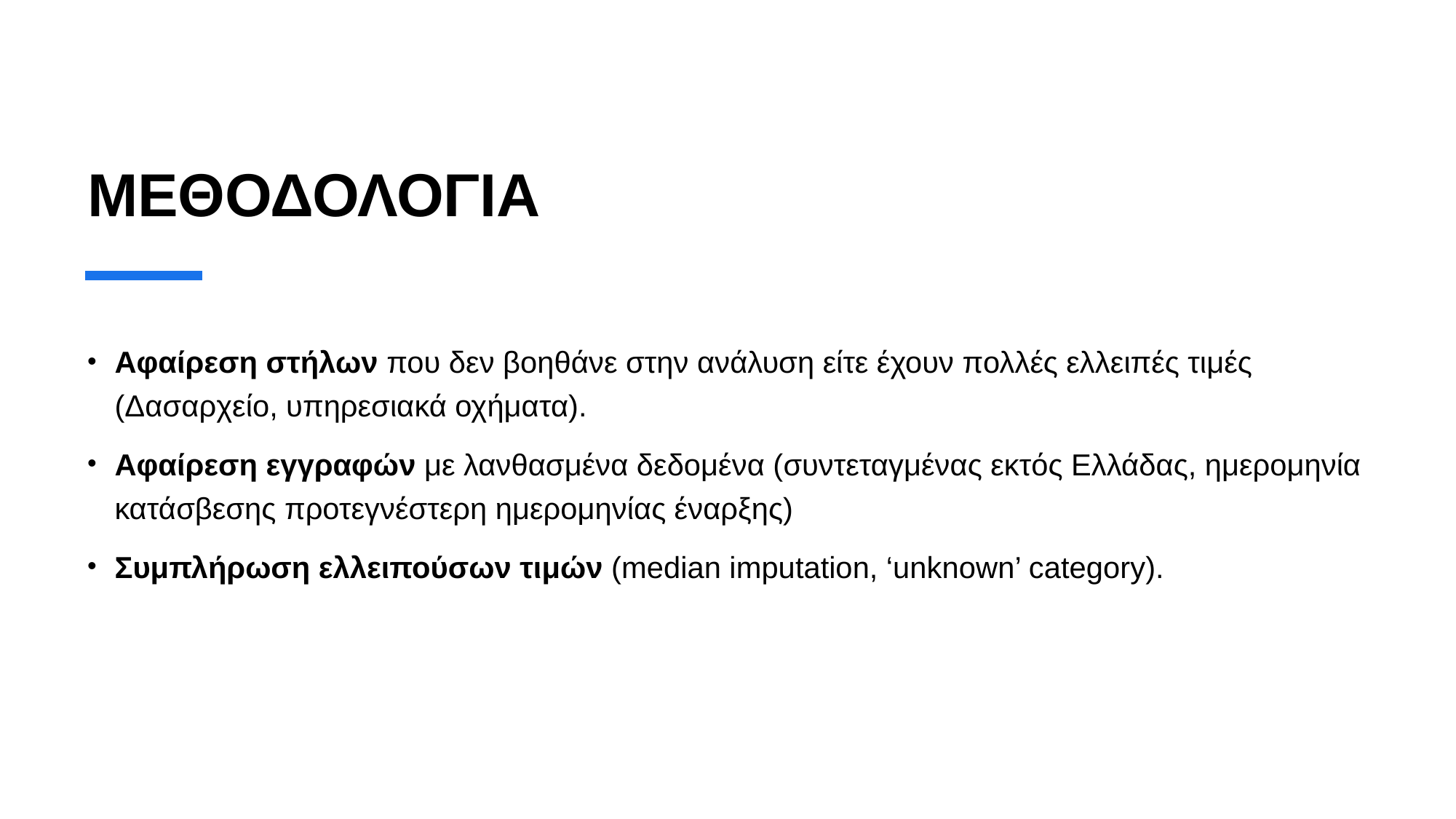

# ΜΕΘΟΔΟΛΟΓΙΑ
Αφαίρεση στήλων που δεν βοηθάνε στην ανάλυση είτε έχουν πολλές ελλειπές τιμές (Δασαρχείο, υπηρεσιακά οχήματα).
Αφαίρεση εγγραφών με λανθασμένα δεδομένα (συντεταγμένας εκτός Ελλάδας, ημερομηνία κατάσβεσης προτεγνέστερη ημερομηνίας έναρξης)
Συμπλήρωση ελλειπούσων τιμών (median imputation, ‘unknown’ category).